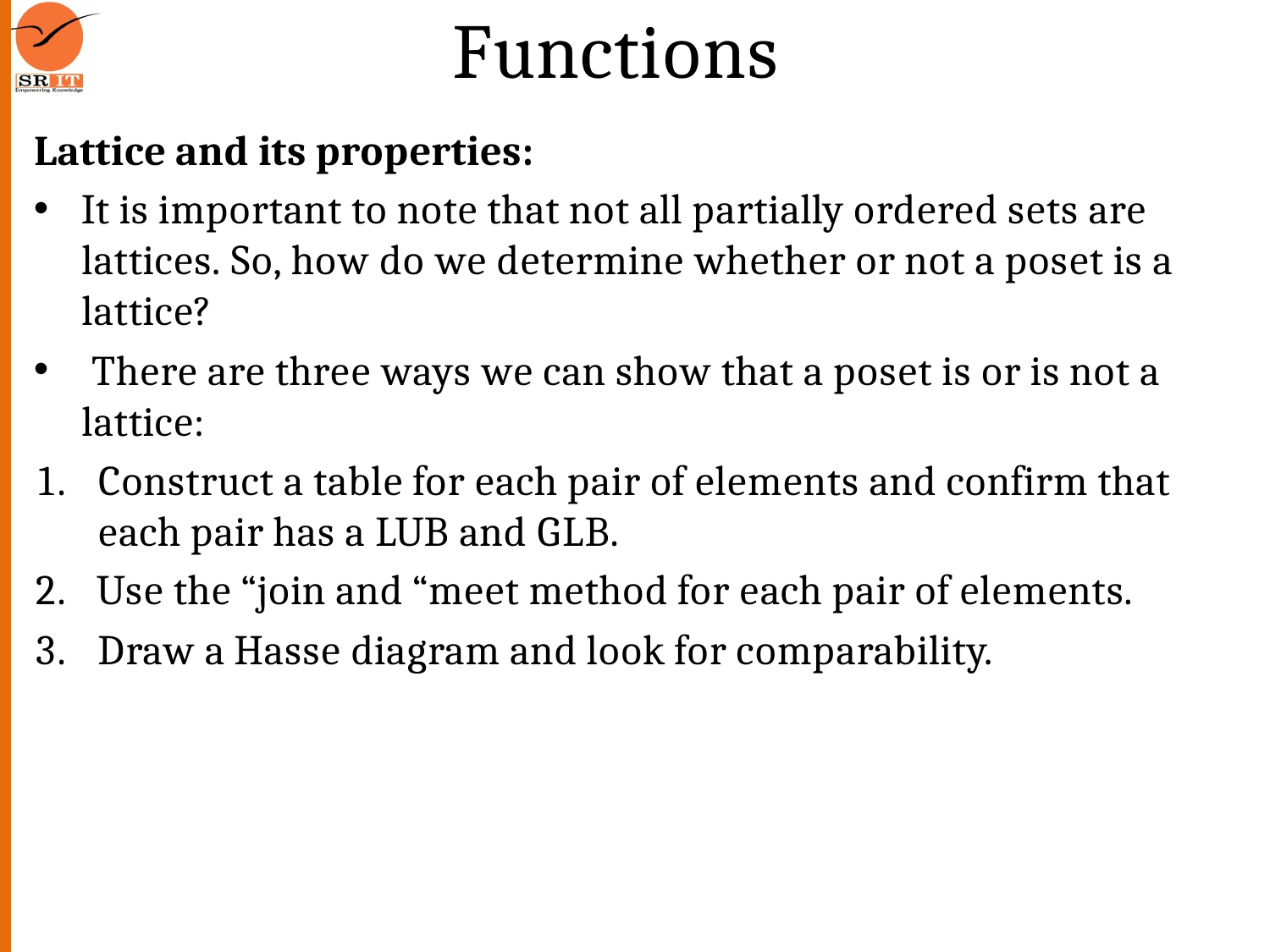

# Functions
Lattice and its properties:
It is important to note that not all partially ordered sets are lattices. So, how do we determine whether or not a poset is a lattice?
 There are three ways we can show that a poset is or is not a lattice:
Construct a table for each pair of elements and confirm that each pair has a LUB and GLB.
Use the “join and “meet method for each pair of elements.
Draw a Hasse diagram and look for comparability.